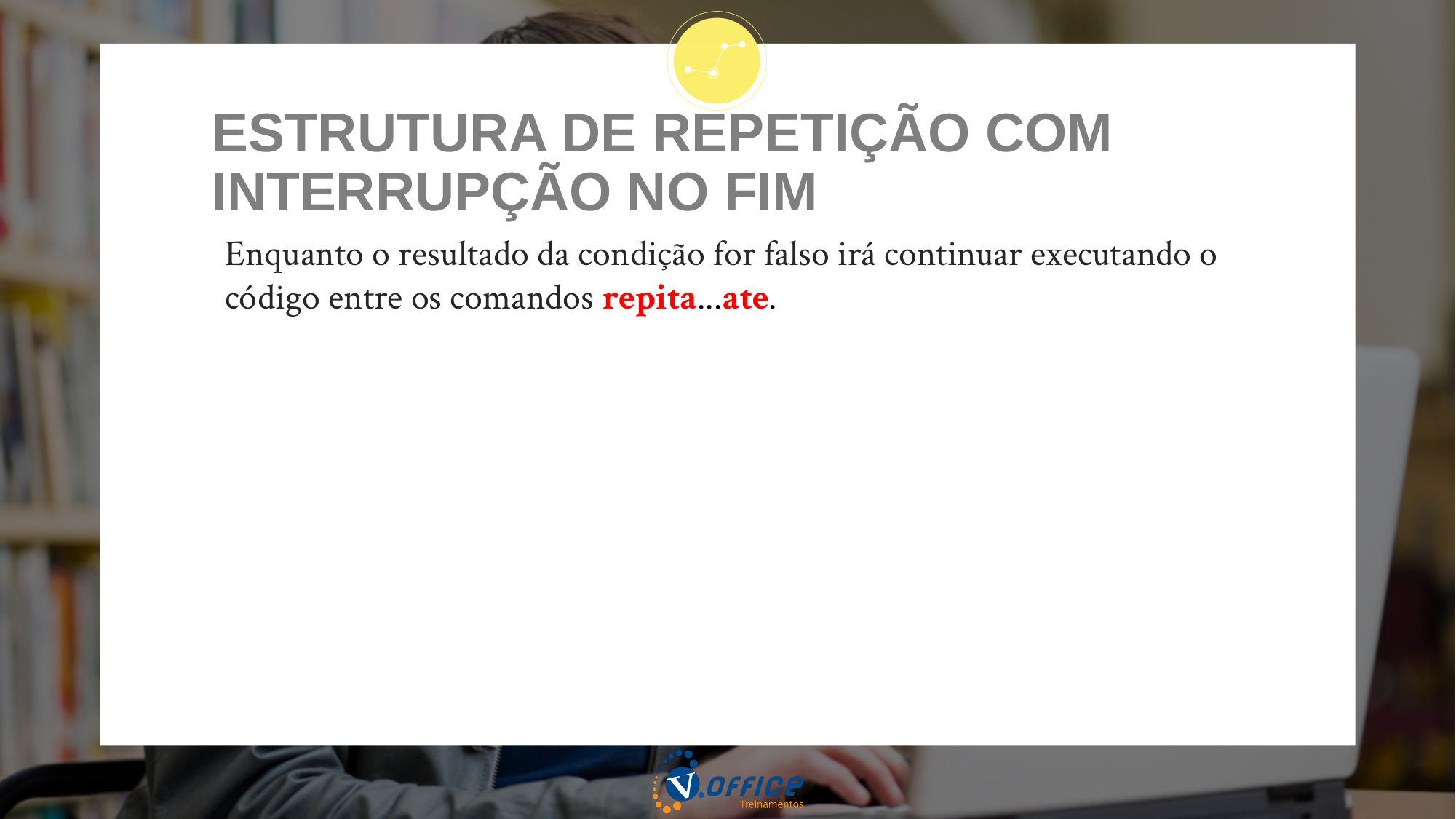

# ESTRUTURA DE REPETIÇÃO COM INTERRUPÇÃO NO FIM
Enquanto o resultado da condição for falso irá continuar executando o código entre os comandos repita...ate.